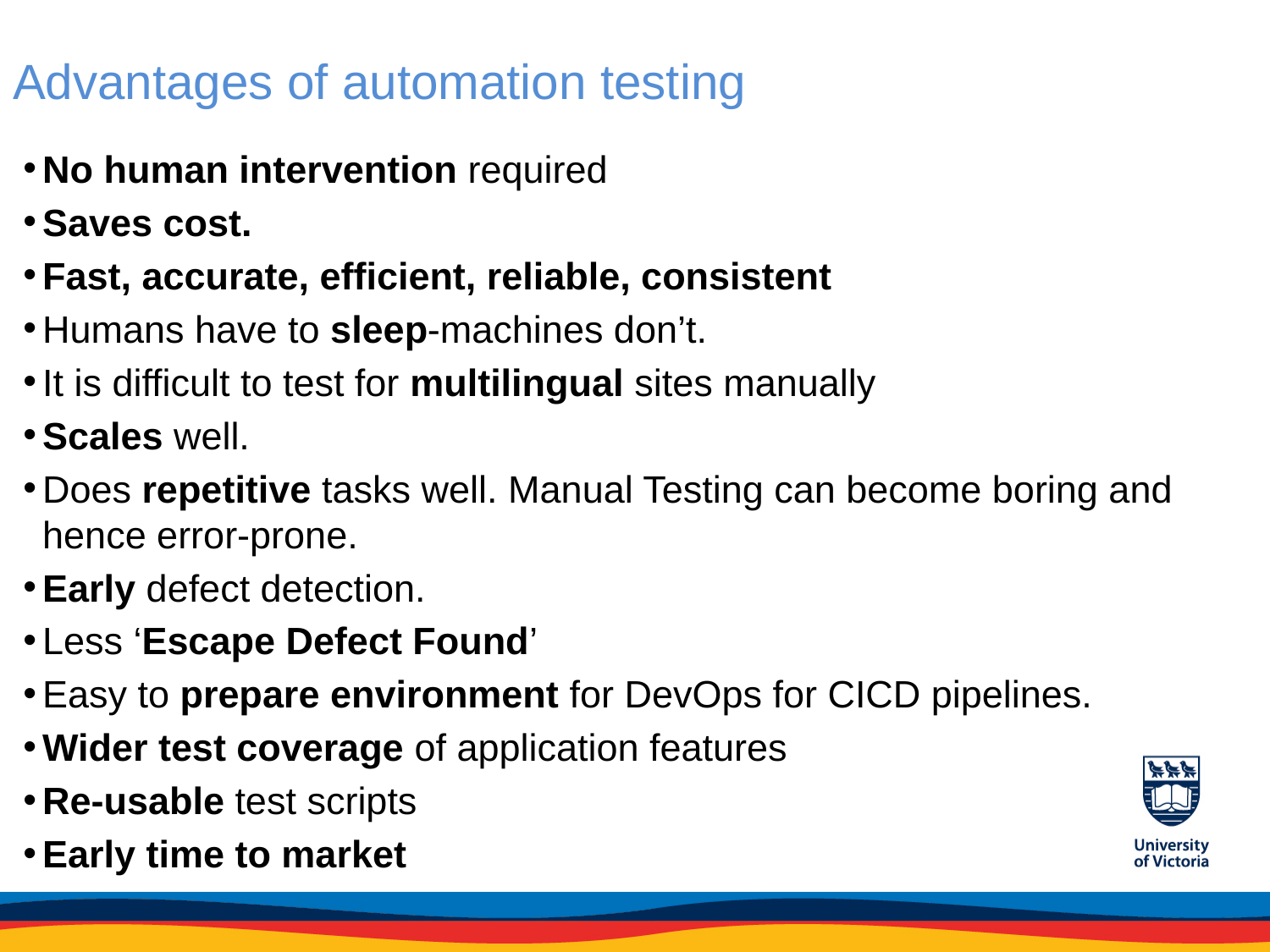

# Advantages of automation testing
No human intervention required
Saves cost.
Fast, accurate, efficient, reliable, consistent
Humans have to sleep-machines don’t.
It is difficult to test for multilingual sites manually
Scales well.
Does repetitive tasks well. Manual Testing can become boring and hence error-prone.
Early defect detection.
Less ‘Escape Defect Found’
Easy to prepare environment for DevOps for CICD pipelines.
Wider test coverage of application features
Re-usable test scripts
Early time to market